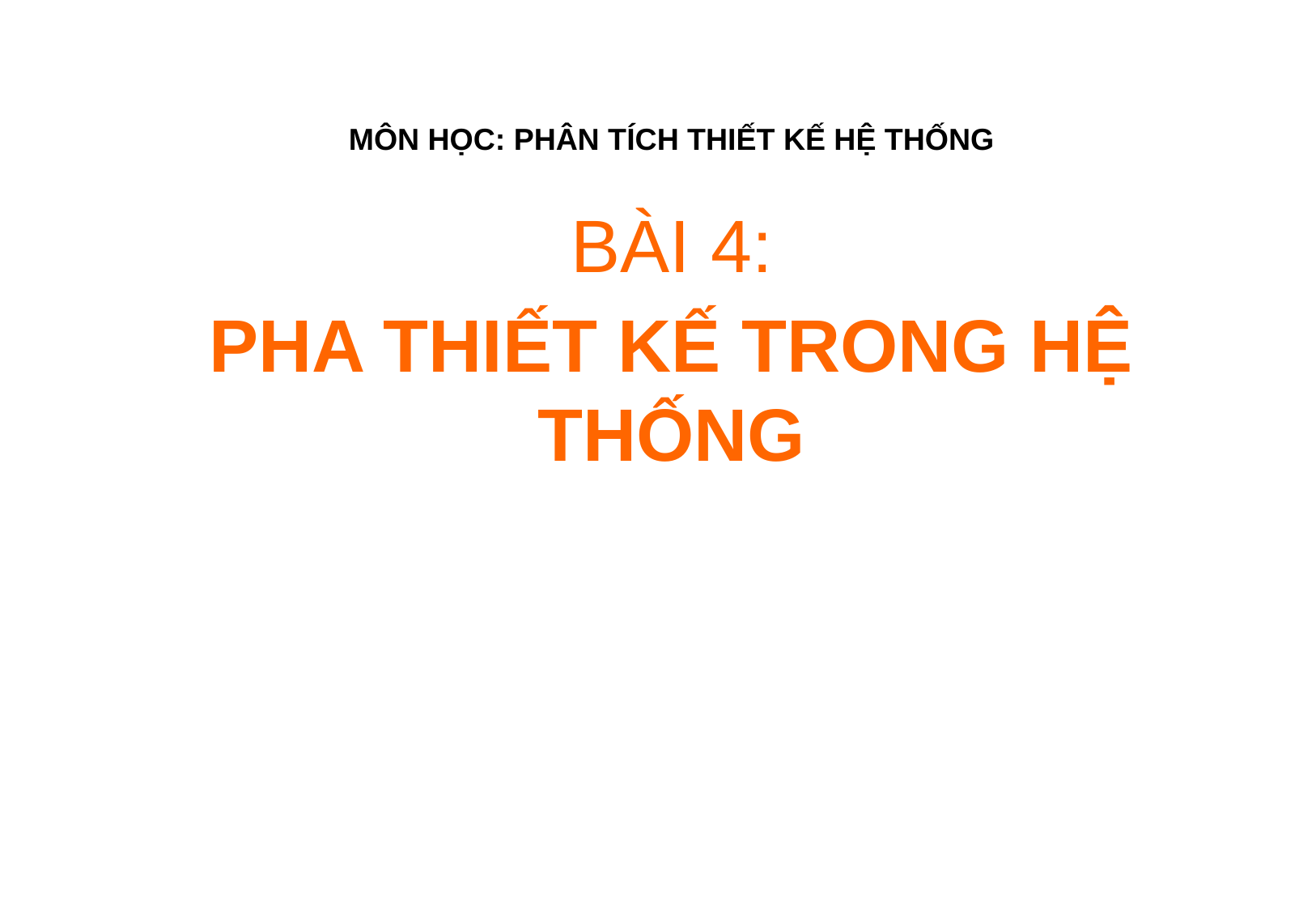

MÔN HỌC: PHÂN TÍCH THIẾT KẾ HỆ THỐNG

BÀI 4:
PHA THIẾT KẾ TRONG HỆ THỐNG